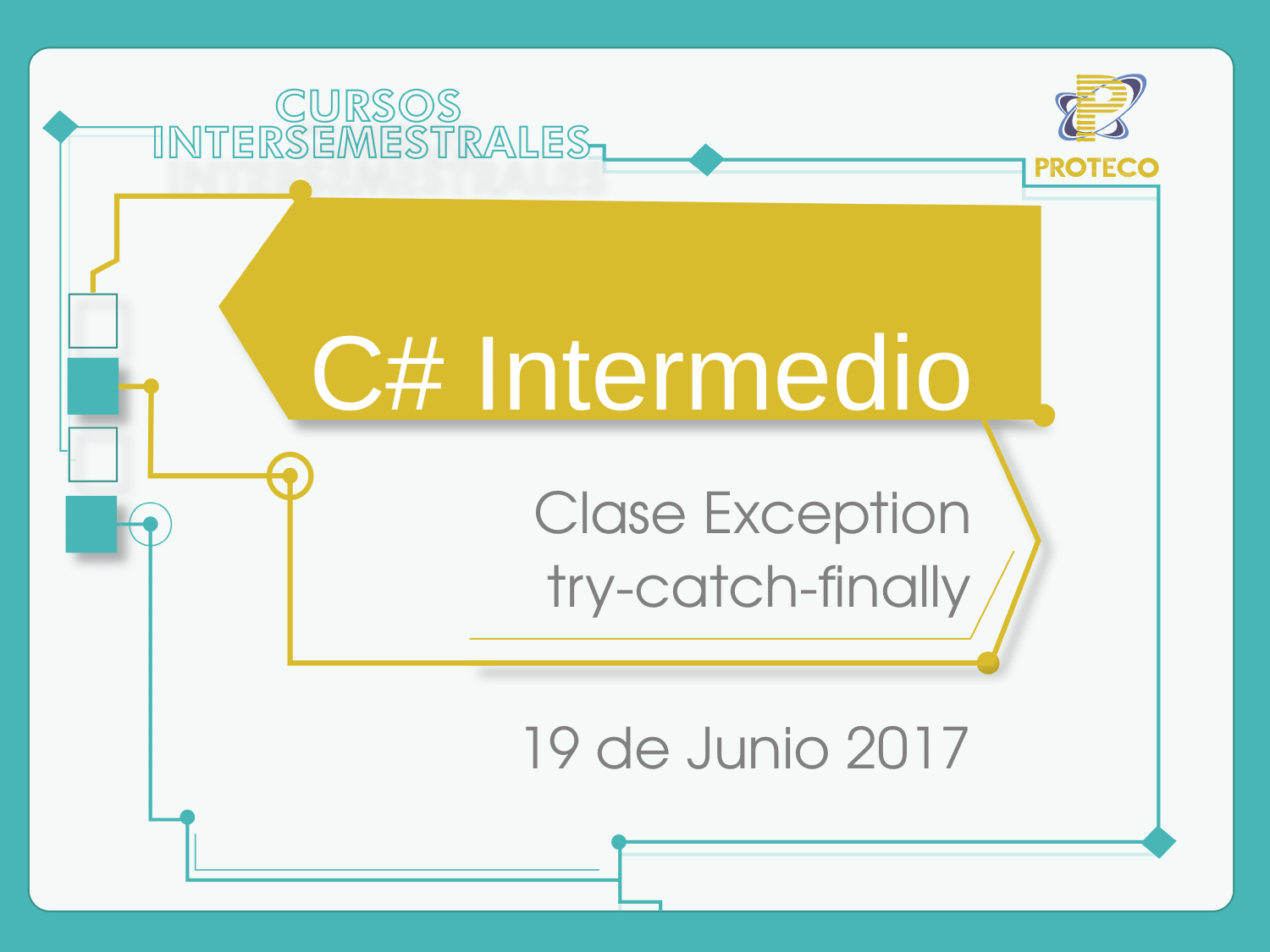

# C# Intermedio
Clase Exception
try-catch-finally

19 de Junio 2017